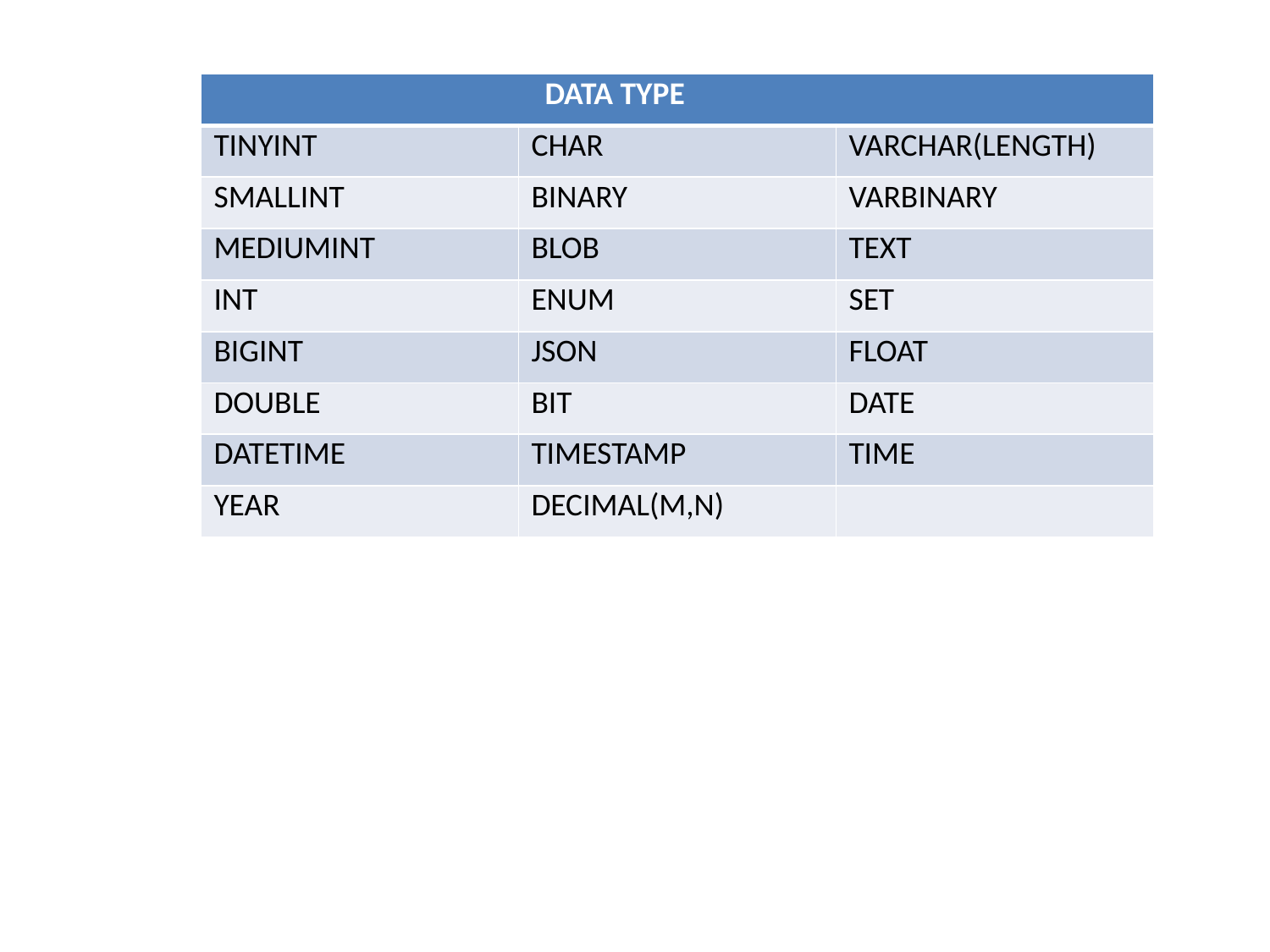

| DATA TYPE |  |  |
| --- | --- | --- |
| TINYINT | CHAR | VARCHAR(LENGTH) |
| SMALLINT | BINARY | VARBINARY |
| MEDIUMINT | BLOB | TEXT |
| INT | ENUM | SET |
| BIGINT | JSON | FLOAT |
| DOUBLE | BIT | DATE |
| DATETIME | TIMESTAMP | TIME |
| YEAR | DECIMAL(M,N) |  |